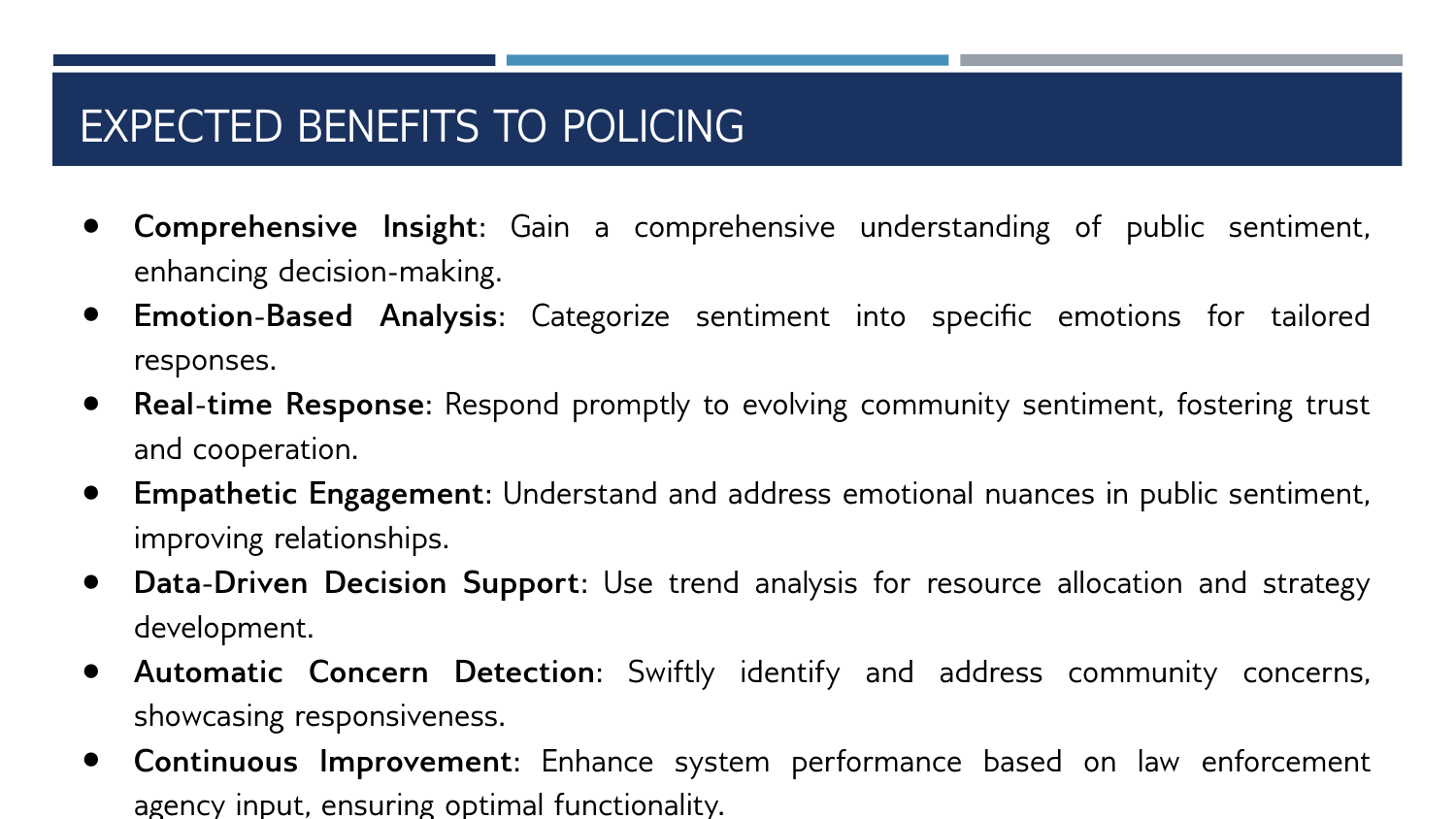

# EXPECTED BENEFITS TO POLICING
Comprehensive Insight: Gain a comprehensive understanding of public sentiment, enhancing decision-making.
Emotion-Based Analysis: Categorize sentiment into specific emotions for tailored responses.
Real-time Response: Respond promptly to evolving community sentiment, fostering trust and cooperation.
Empathetic Engagement: Understand and address emotional nuances in public sentiment, improving relationships.
Data-Driven Decision Support: Use trend analysis for resource allocation and strategy development.
Automatic Concern Detection: Swiftly identify and address community concerns, showcasing responsiveness.
Continuous Improvement: Enhance system performance based on law enforcement agency input, ensuring optimal functionality.